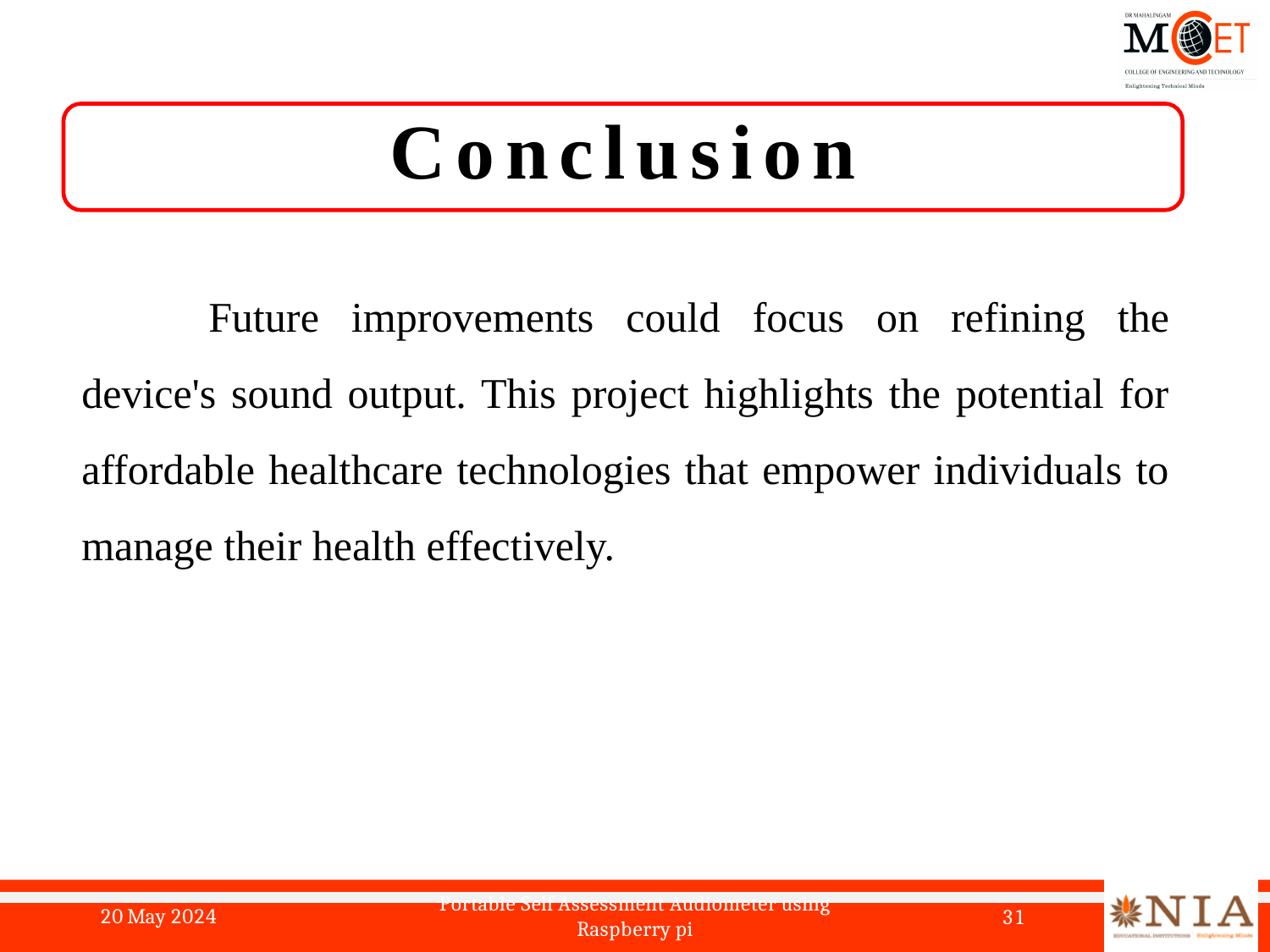

# Conclusion

	Future improvements could focus on refining the device's sound output. This project highlights the potential for affordable healthcare technologies that empower individuals to manage their health effectively.
20 May 2024
Portable Self Assessment Audiometer using Raspberry pi
31